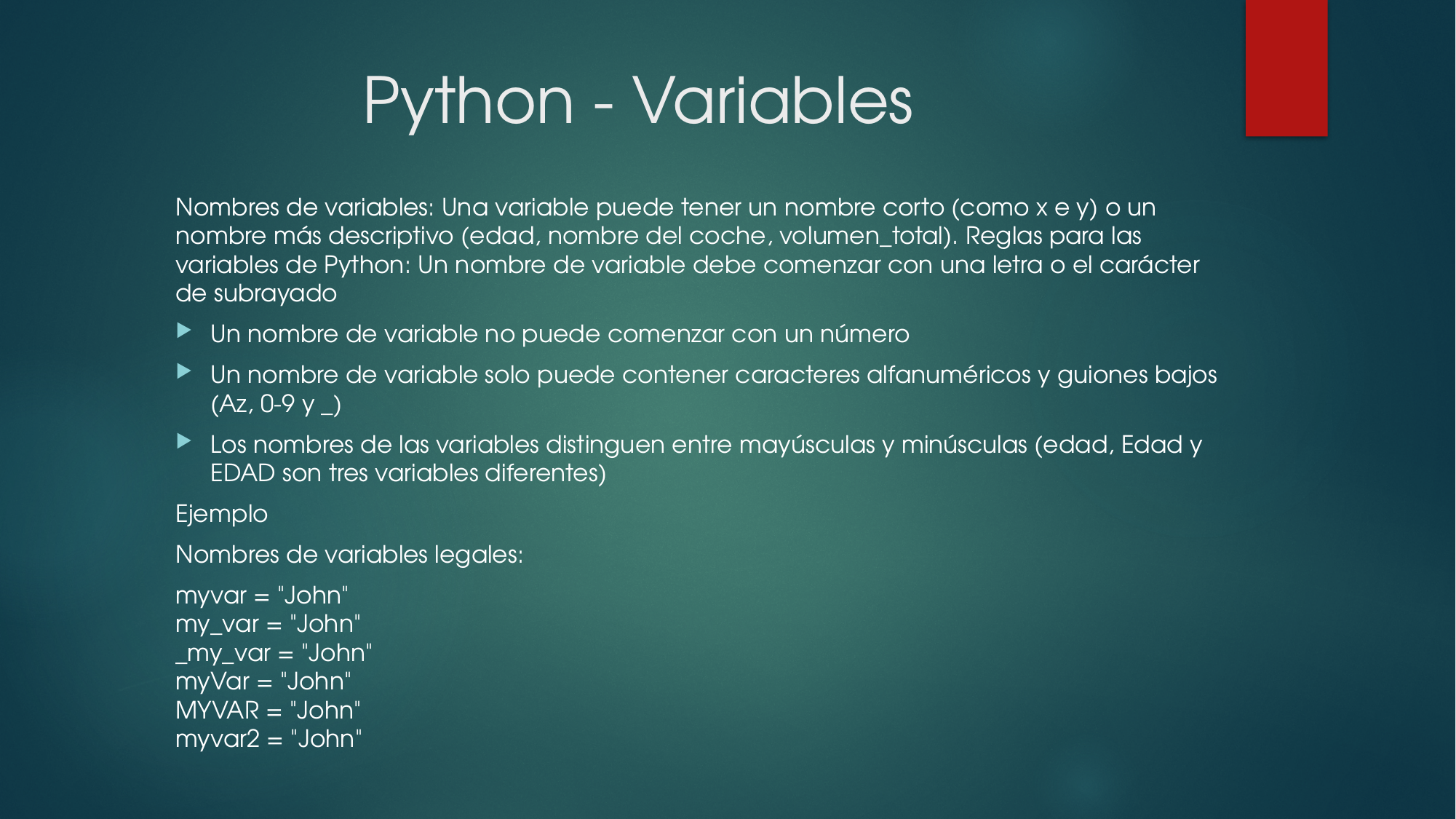

# Python - Variables
Nombres de variables: Una variable puede tener un nombre corto (como x e y) o un nombre más descriptivo (edad, nombre del coche, volumen_total). Reglas para las variables de Python: Un nombre de variable debe comenzar con una letra o el carácter de subrayado
Un nombre de variable no puede comenzar con un número
Un nombre de variable solo puede contener caracteres alfanuméricos y guiones bajos (Az, 0-9 y _)
Los nombres de las variables distinguen entre mayúsculas y minúsculas (edad, Edad y EDAD son tres variables diferentes)
Ejemplo
Nombres de variables legales:
myvar = "John"
my_var = "John"
_my_var = "John"
myVar = "John"
MYVAR = "John"
myvar2 = "John"